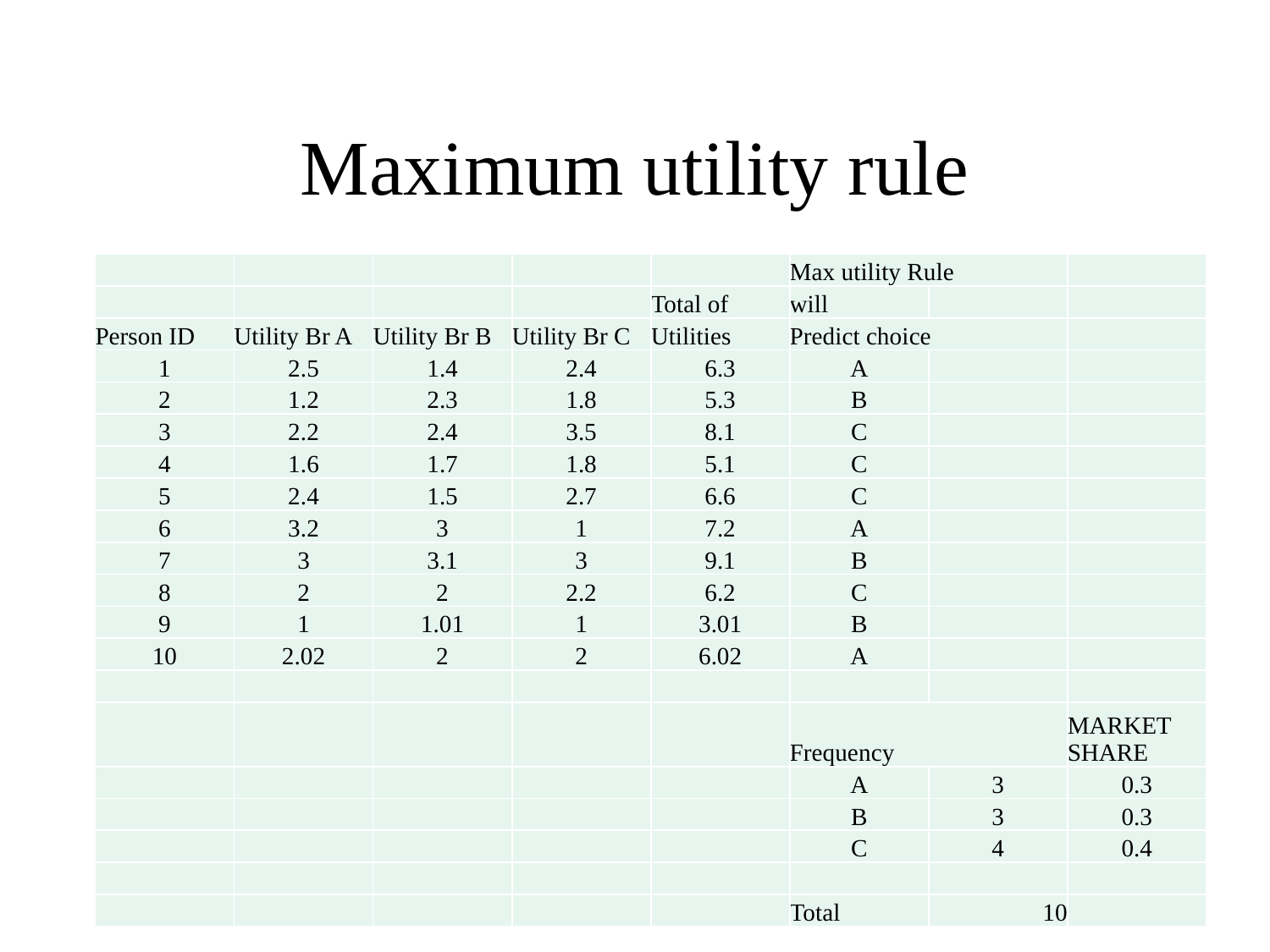

# Maximum utility rule
|  |  |  |  |  | Max utility Rule |  |  |
| --- | --- | --- | --- | --- | --- | --- | --- |
|  |  |  |  | Total of | will |  |  |
| Person ID | Utility Br A | Utility Br B | Utility Br C | Utilities | Predict choice |  |  |
| 1 | 2.5 | 1.4 | 2.4 | 6.3 | A |  |  |
| 2 | 1.2 | 2.3 | 1.8 | 5.3 | B |  |  |
| 3 | 2.2 | 2.4 | 3.5 | 8.1 | C |  |  |
| 4 | 1.6 | 1.7 | 1.8 | 5.1 | C |  |  |
| 5 | 2.4 | 1.5 | 2.7 | 6.6 | C |  |  |
| 6 | 3.2 | 3 | 1 | 7.2 | A |  |  |
| 7 | 3 | 3.1 | 3 | 9.1 | B |  |  |
| 8 | 2 | 2 | 2.2 | 6.2 | C |  |  |
| 9 | 1 | 1.01 | 1 | 3.01 | B |  |  |
| 10 | 2.02 | 2 | 2 | 6.02 | A |  |  |
|  |  |  |  |  |  |  |  |
|  |  |  |  |  | Frequency |  | MARKET SHARE |
|  |  |  |  |  | A | 3 | 0.3 |
|  |  |  |  |  | B | 3 | 0.3 |
|  |  |  |  |  | C | 4 | 0.4 |
|  |  |  |  |  |  |  |  |
|  |  |  |  |  | Total | 10 |  |